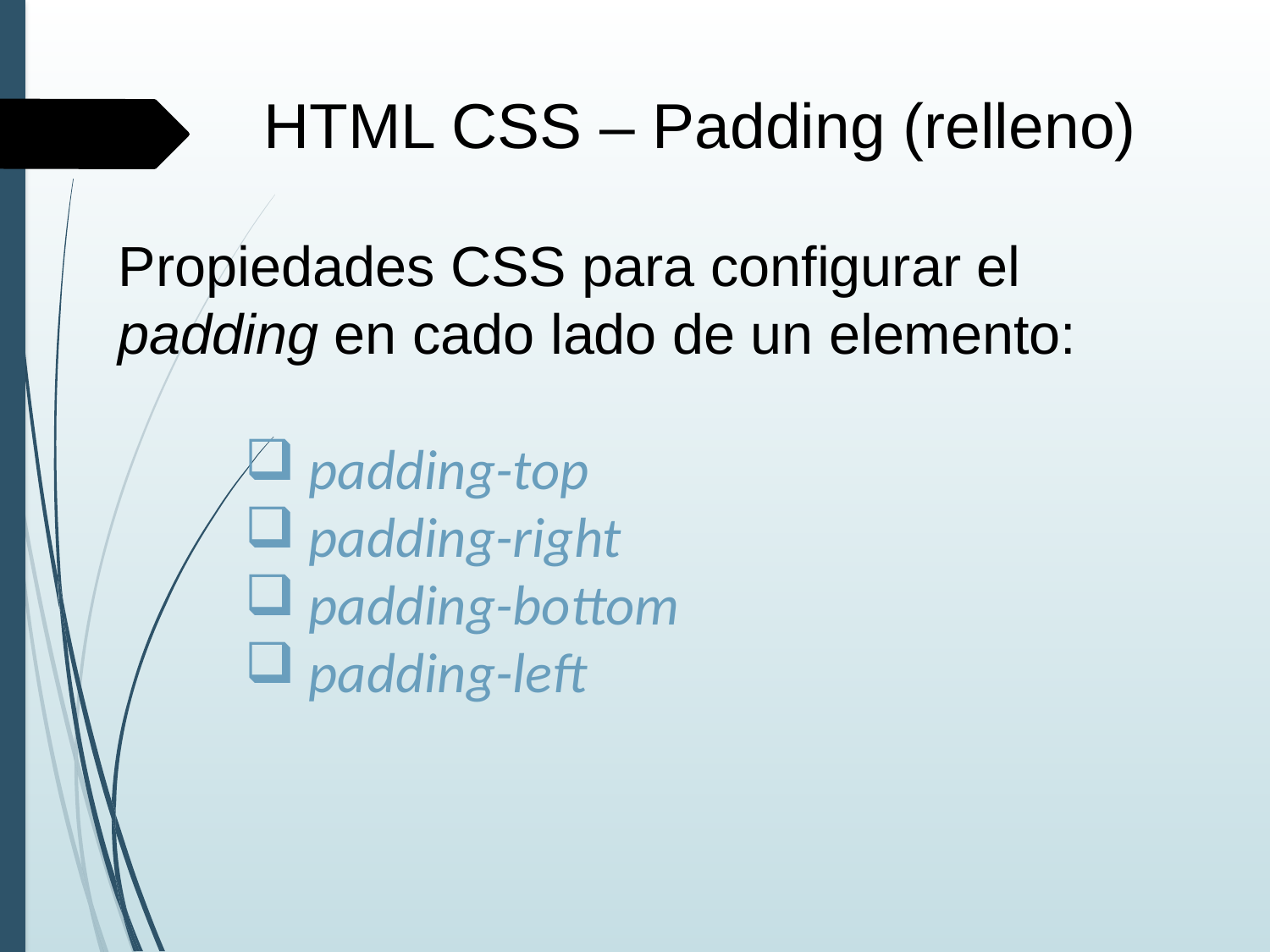

HTML CSS – Padding (relleno)

Propiedades CSS para configurar el padding en cado lado de un elemento:

padding-top
padding-right
padding-bottom
padding-left